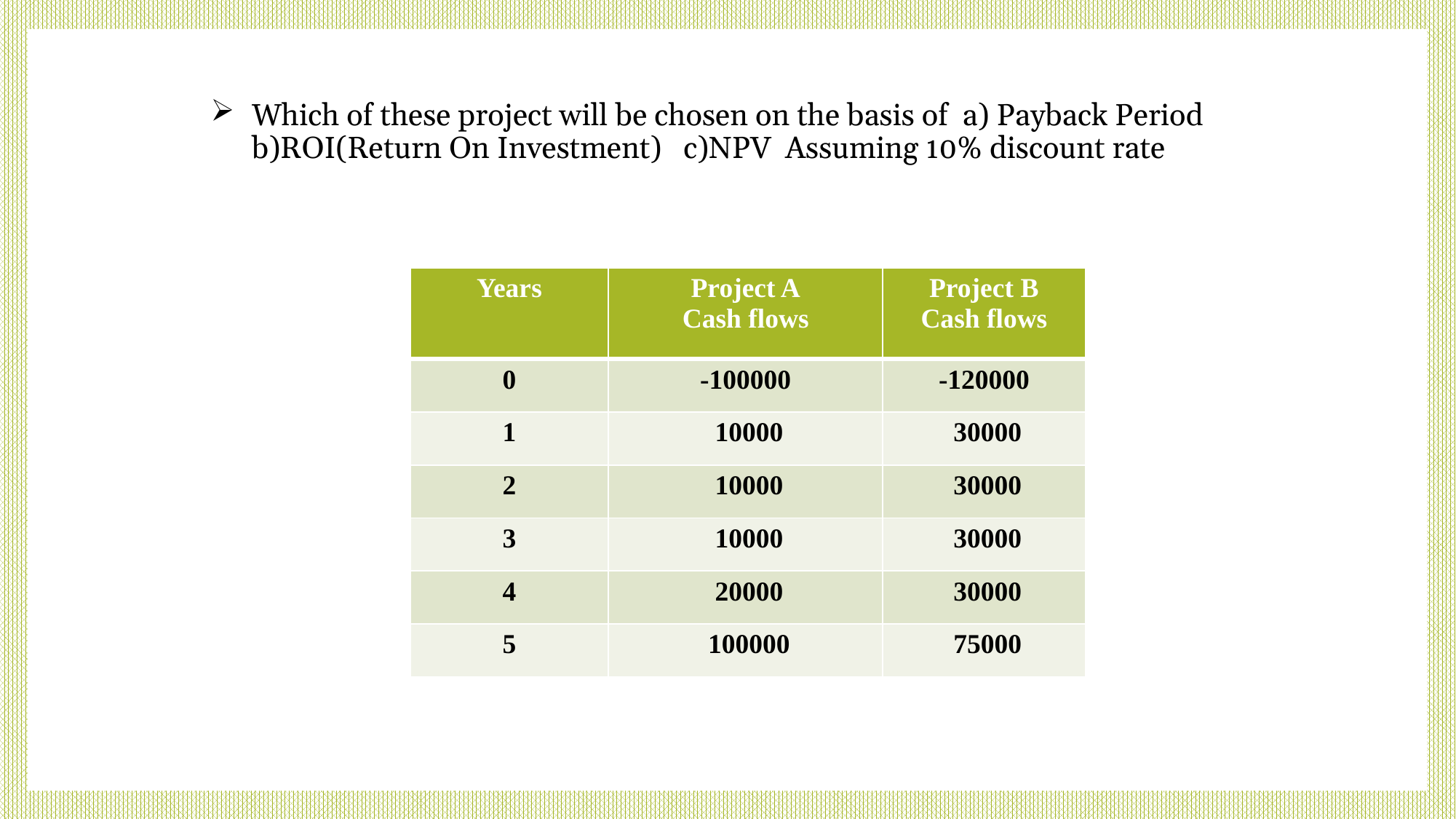

# Which of these project will be chosen on the basis of  a) Payback Period  b)ROI(Return On Investment)   c)NPV  Assuming 10% discount rate
| Years | Project A Cash flows | Project B Cash flows |
| --- | --- | --- |
| 0 | -100000 | -120000 |
| 1 | 10000 | 30000 |
| 2 | 10000 | 30000 |
| 3 | 10000 | 30000 |
| 4 | 20000 | 30000 |
| 5 | 100000 | 75000 |